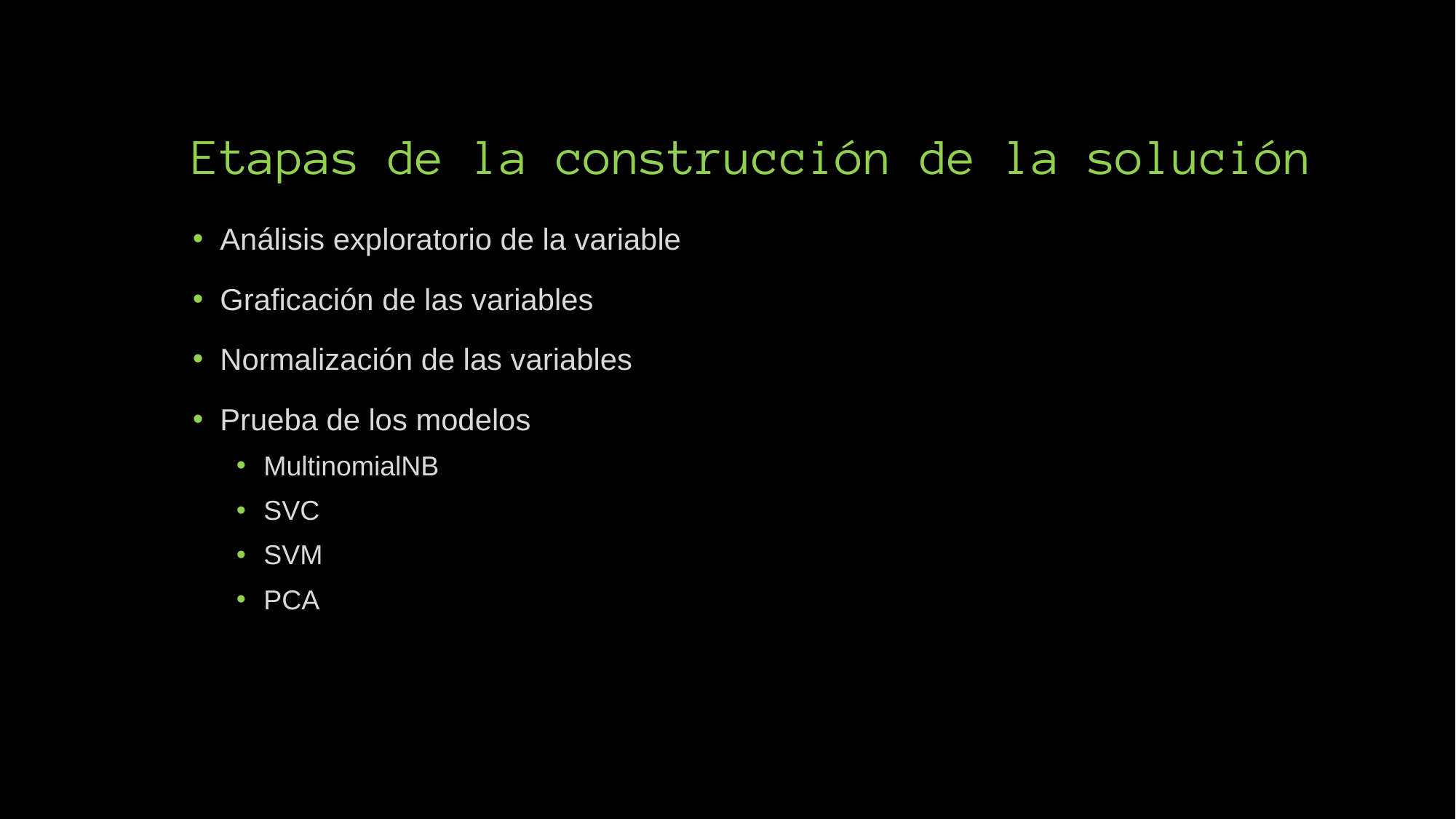

# Etapas de la construcción de la solución
Análisis exploratorio de la variable
Graficación de las variables
Normalización de las variables
Prueba de los modelos
MultinomialNB
SVC
SVM
PCA